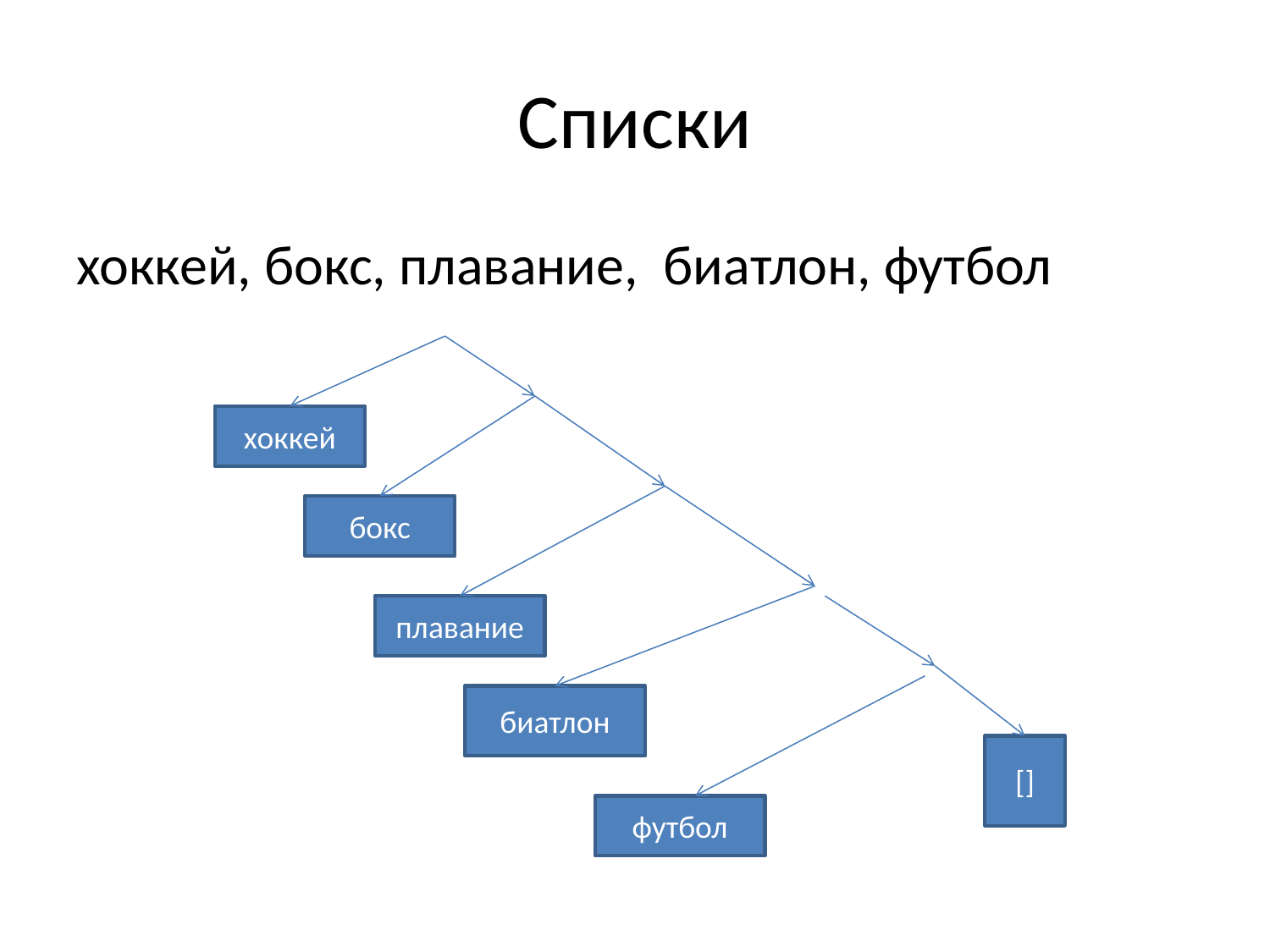

# Списки
хоккей, бокс, плавание,  биатлон, футбол

хоккей
бокс
плавание
биатлон
[]
футбол